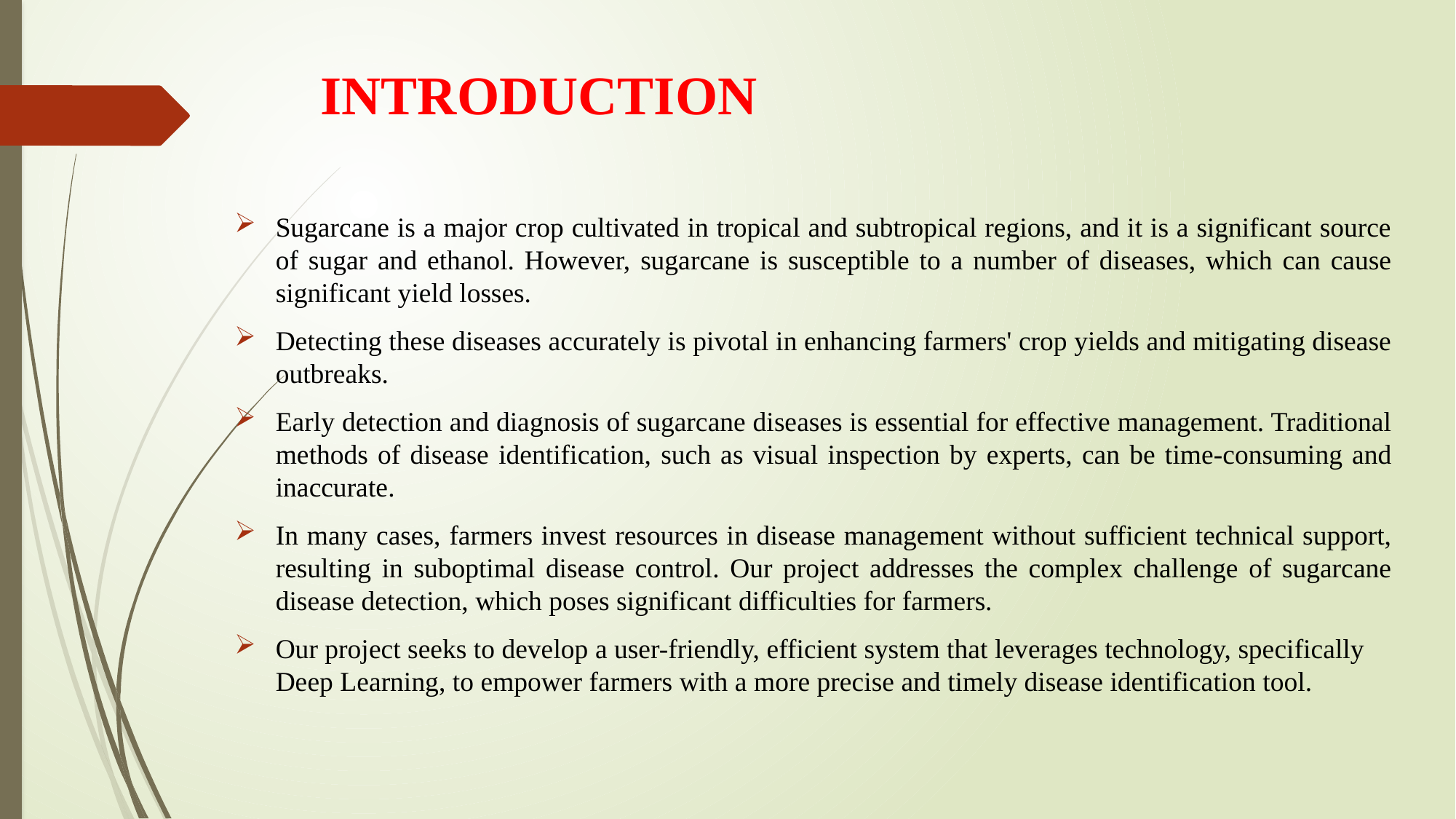

# INTRODUCTION
Sugarcane is a major crop cultivated in tropical and subtropical regions, and it is a significant source of sugar and ethanol. However, sugarcane is susceptible to a number of diseases, which can cause significant yield losses.
Detecting these diseases accurately is pivotal in enhancing farmers' crop yields and mitigating disease outbreaks.
Early detection and diagnosis of sugarcane diseases is essential for effective management. Traditional methods of disease identification, such as visual inspection by experts, can be time-consuming and inaccurate.
In many cases, farmers invest resources in disease management without sufficient technical support, resulting in suboptimal disease control. Our project addresses the complex challenge of sugarcane disease detection, which poses significant difficulties for farmers.
Our project seeks to develop a user-friendly, efficient system that leverages technology, specifically Deep Learning, to empower farmers with a more precise and timely disease identification tool.